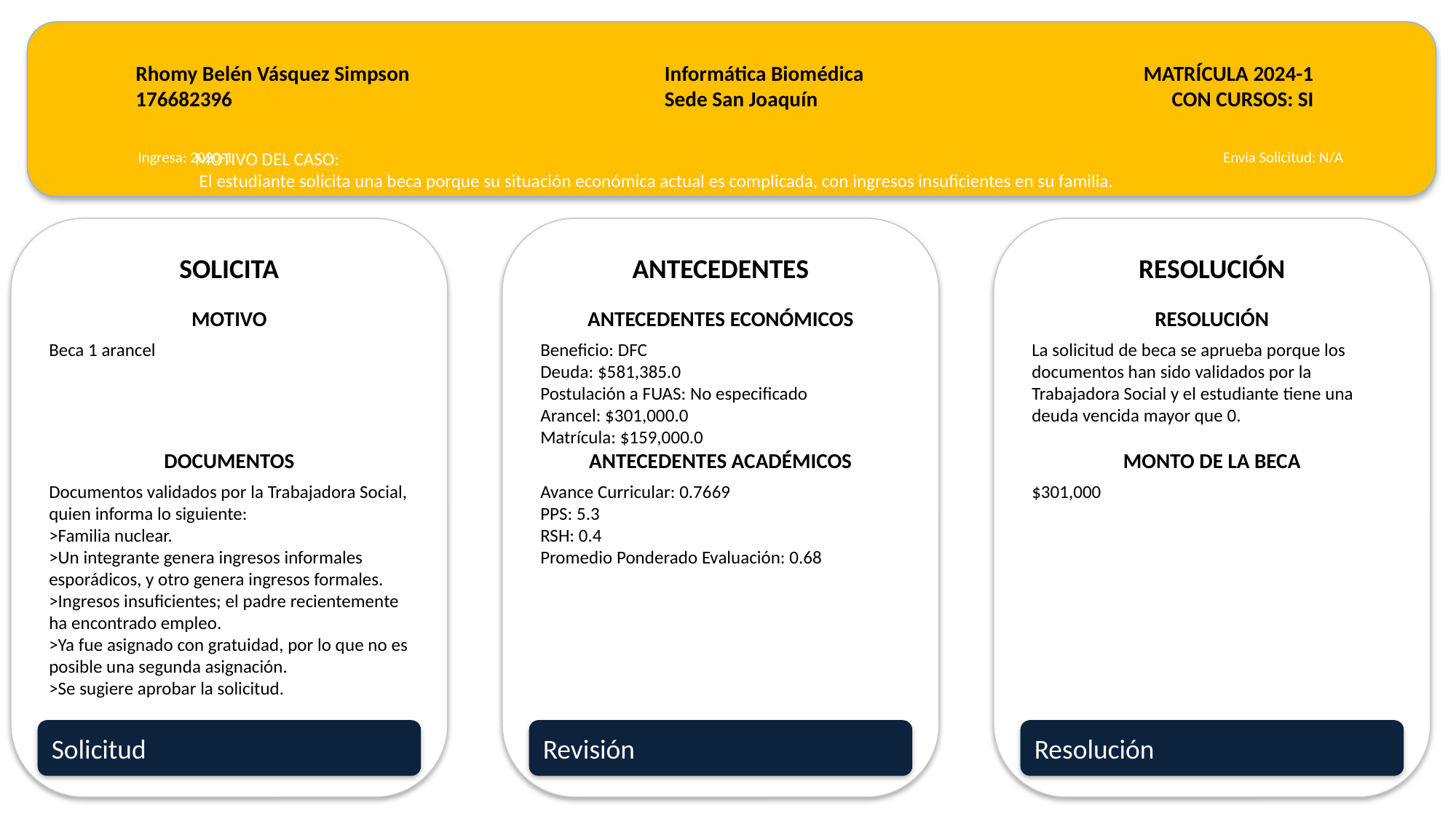

Rhomy Belén Vásquez Simpson
176682396

Informática Biomédica
Sede San Joaquín

MATRÍCULA 2024-1
CON CURSOS: SI

Ingresa: 2020-1

MOTIVO DEL CASO:
 El estudiante solicita una beca porque su situación económica actual es complicada, con ingresos insuficientes en su familia.

Envía Solicitud: N/A

SOLICITA
ANTECEDENTES
RESOLUCIÓN
MOTIVO
ANTECEDENTES ECONÓMICOS
RESOLUCIÓN
Beca 1 arancel
Beneficio: DFC
Deuda: $581,385.0
Postulación a FUAS: No especificado
Arancel: $301,000.0
Matrícula: $159,000.0
La solicitud de beca se aprueba porque los documentos han sido validados por la Trabajadora Social y el estudiante tiene una deuda vencida mayor que 0.
DOCUMENTOS
ANTECEDENTES ACADÉMICOS
MONTO DE LA BECA
Documentos validados por la Trabajadora Social, quien informa lo siguiente:
>Familia nuclear.
>Un integrante genera ingresos informales esporádicos, y otro genera ingresos formales.
>Ingresos insuficientes; el padre recientemente ha encontrado empleo.
>Ya fue asignado con gratuidad, por lo que no es posible una segunda asignación.
>Se sugiere aprobar la solicitud.
Avance Curricular: 0.7669
PPS: 5.3
RSH: 0.4
Promedio Ponderado Evaluación: 0.68
$301,000
Solicitud
Revisión
Resolución